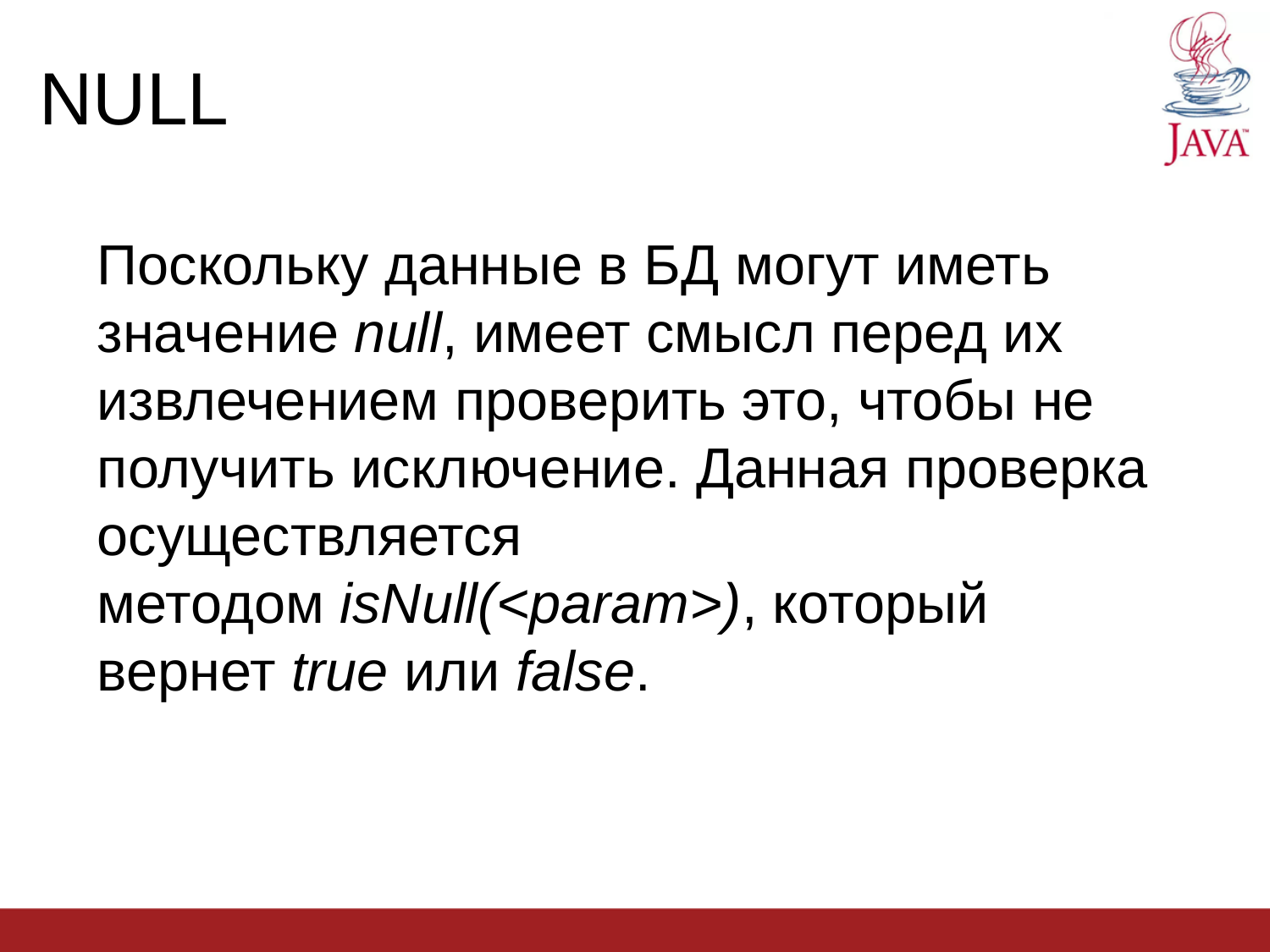

NULL
Поскольку данные в БД могут иметь значение null, имеет смысл перед их извлечением проверить это, чтобы не получить исключение. Данная проверка осуществляется методом isNull(<param>), который вернет true или false.